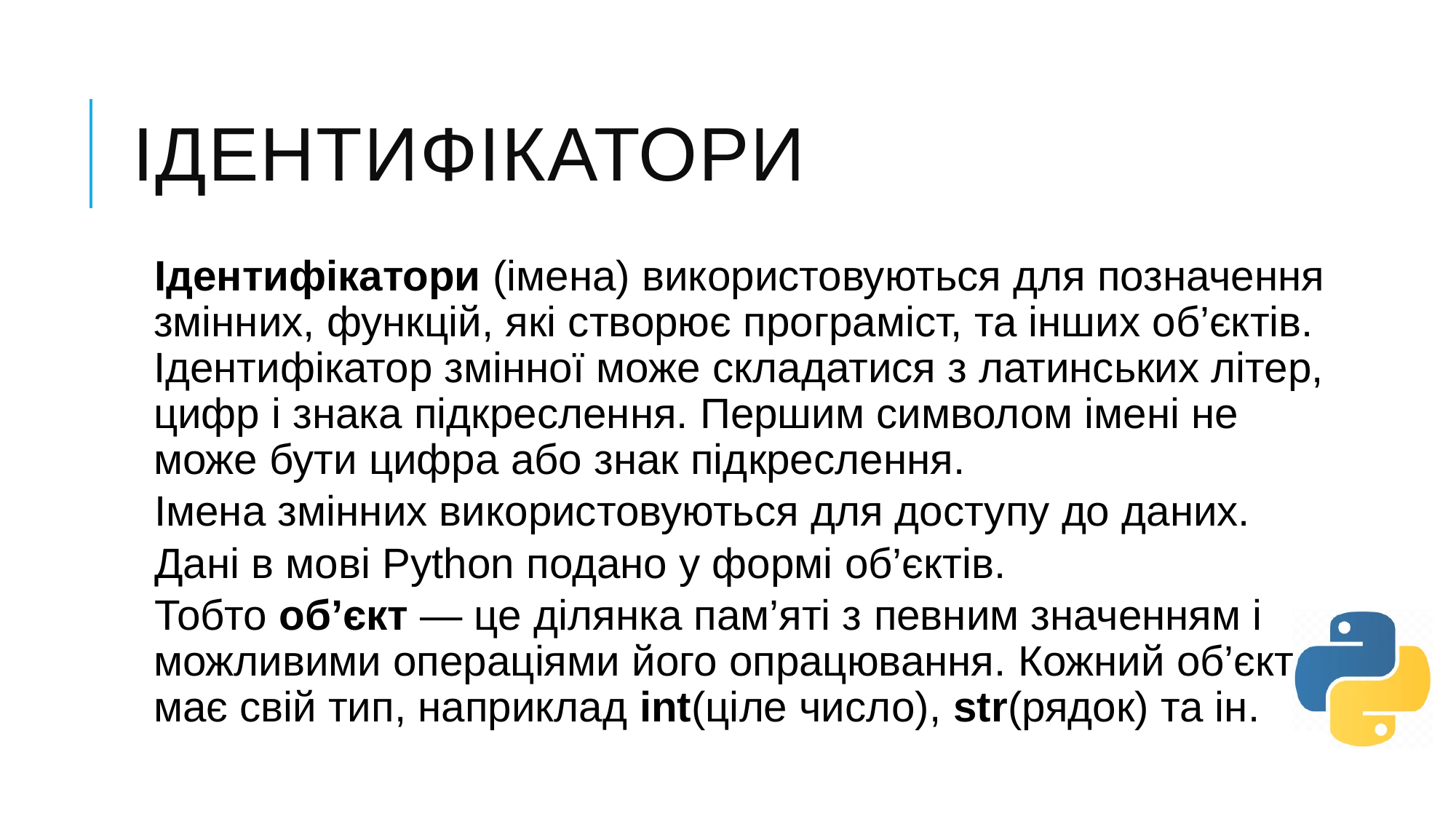

# Ідентифікатори
Ідентифікатори (імена) використовуються для позначення змінних, функцій, які створює програміст, та інших об’єктів. Ідентифікатор змінної може складатися з латинських літер, цифр і знака підкреслення. Першим символом імені не може бути цифра або знак підкреслення.
Імена змінних використовуються для доступу до даних.
Дані в мові Python подано у формі об’єктів.
Тобто об’єкт — це ділянка пам’яті з певним значенням і можливими операціями його опрацювання. Кожний об’єкт має свій тип, наприклад int(ціле число), str(рядок) та ін.